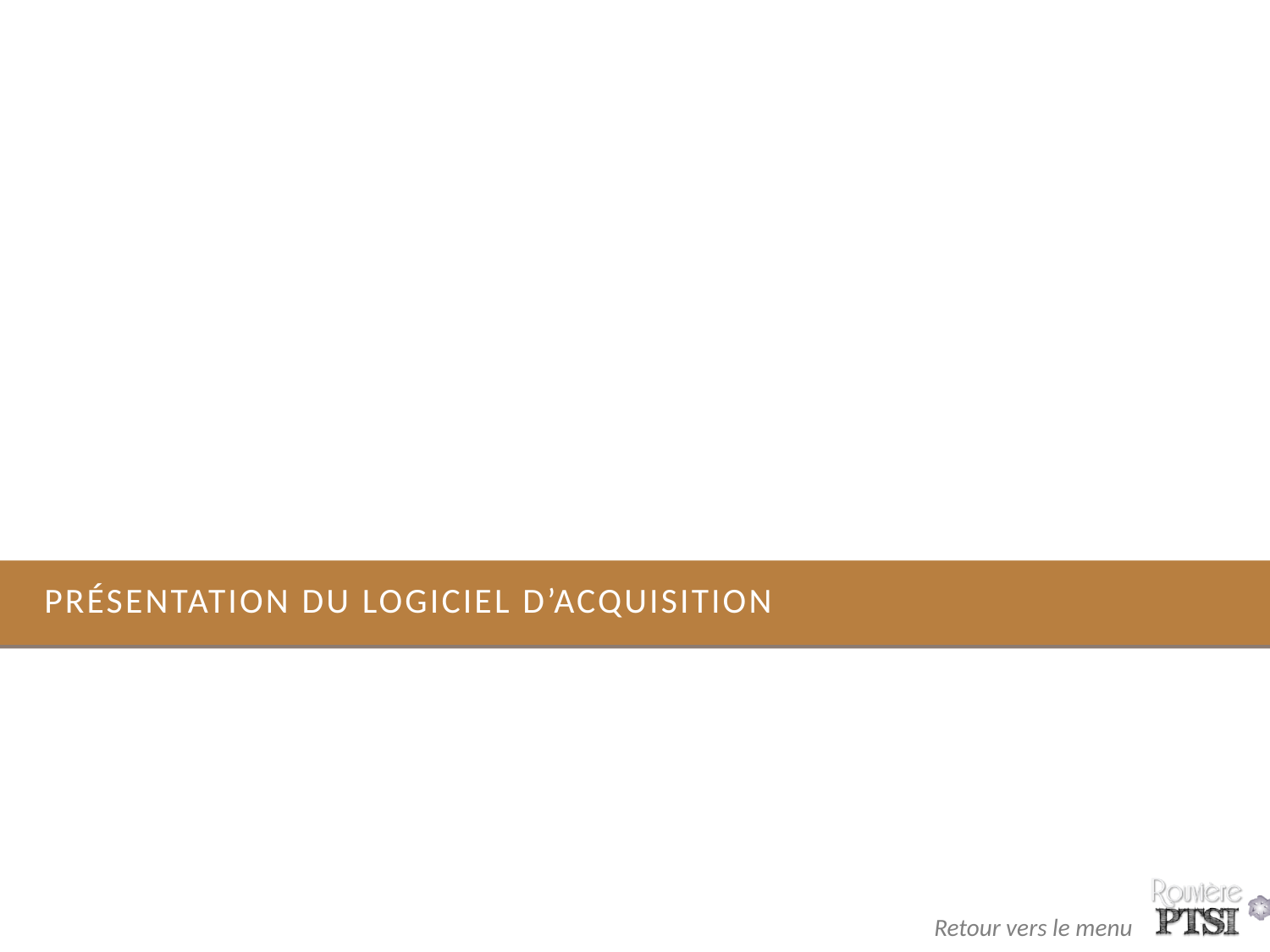

# Présentation du logiciel d’acquisition
22
Retour vers le menu